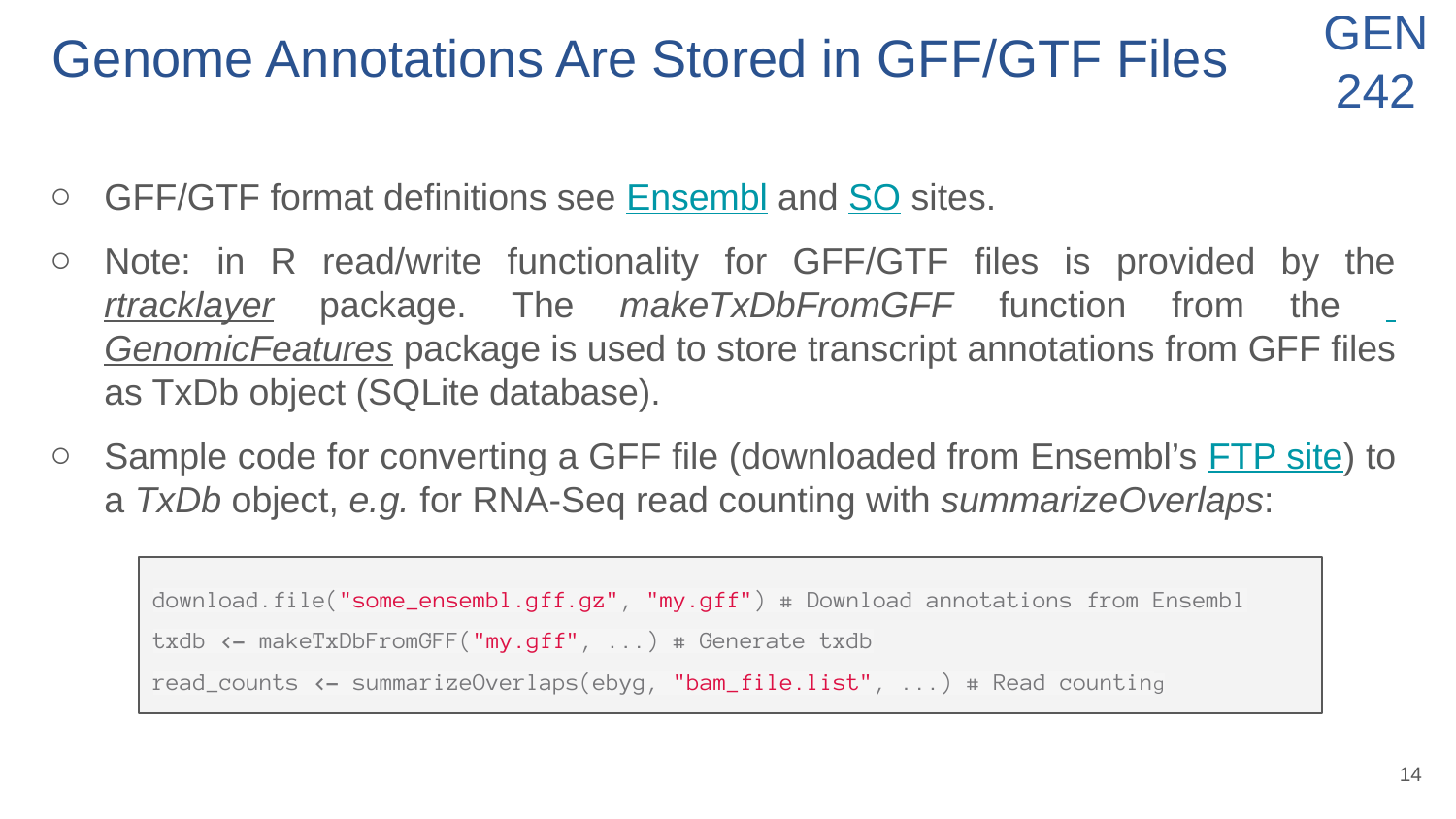

# Genome Annotations Are Stored in GFF/GTF Files
GFF/GTF format definitions see Ensembl and SO sites.
Note: in R read/write functionality for GFF/GTF files is provided by the rtracklayer package. The makeTxDbFromGFF function from the  GenomicFeatures package is used to store transcript annotations from GFF files as TxDb object (SQLite database).
Sample code for converting a GFF file (downloaded from Ensembl’s FTP site) to a TxDb object, e.g. for RNA-Seq read counting with summarizeOverlaps:
download.file("some_ensembl.gff.gz", "my.gff") # Download annotations from Ensembl
txdb <- makeTxDbFromGFF("my.gff", ...) # Generate txdb
read_counts <- summarizeOverlaps(ebyg, "bam_file.list", ...) # Read counting

14